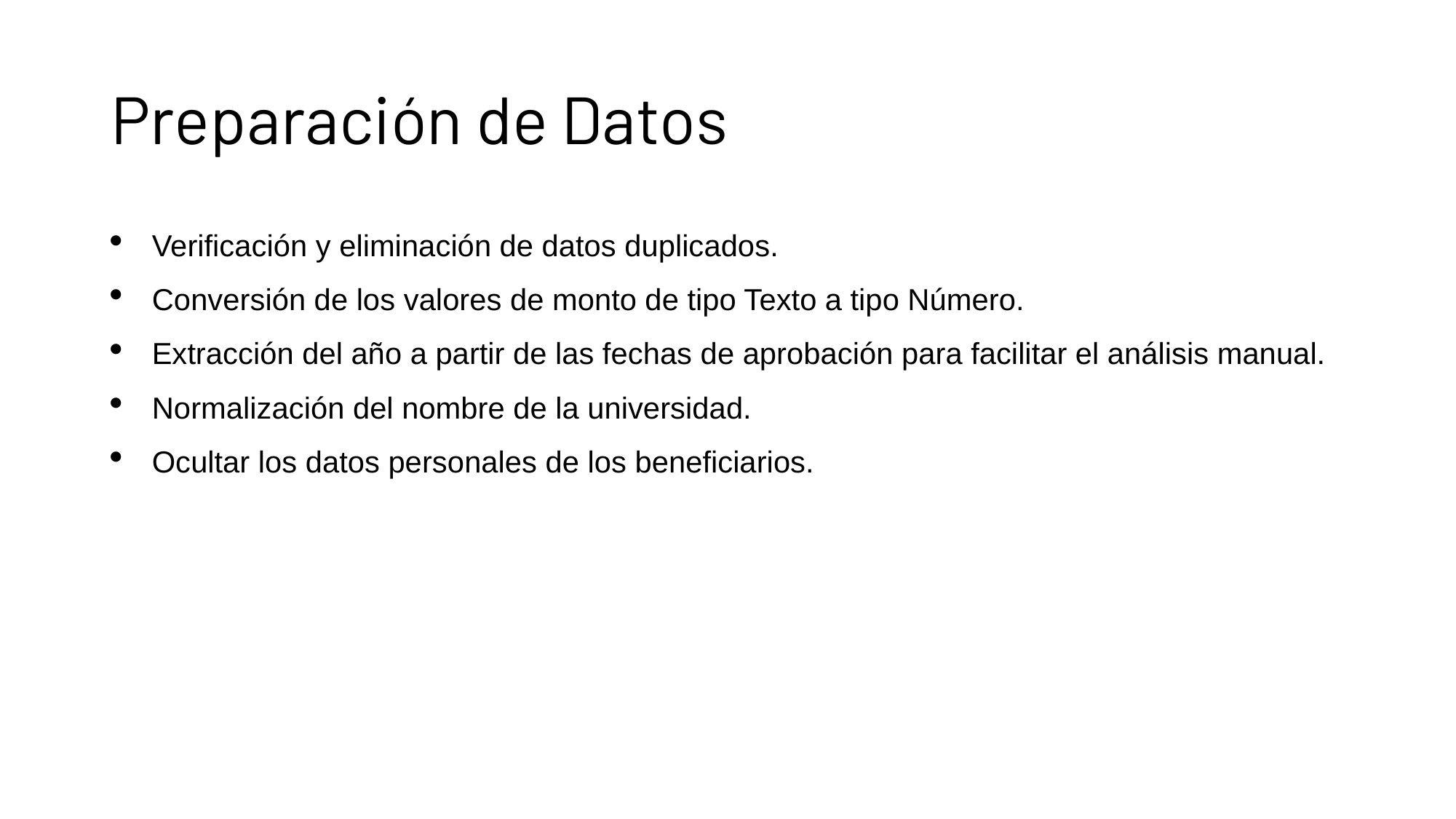

# Preparación de Datos
Verificación y eliminación de datos duplicados.
Conversión de los valores de monto de tipo Texto a tipo Número.
Extracción del año a partir de las fechas de aprobación para facilitar el análisis manual.
Normalización del nombre de la universidad.
Ocultar los datos personales de los beneficiarios.